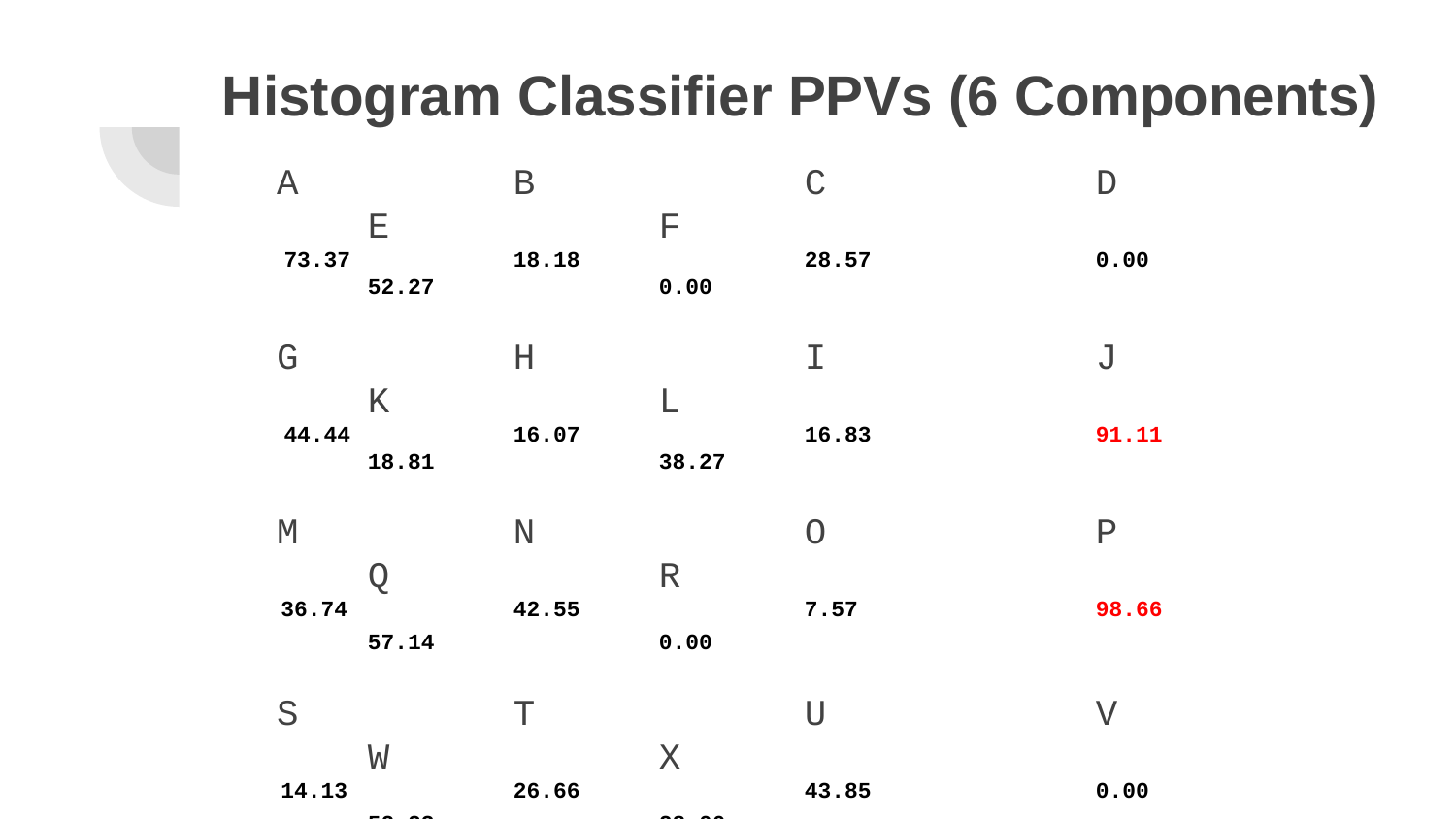

# Histogram Classifier PPVs (6 Components)
A		B		C		D		E		F
73.37		18.18		28.57		0.00		52.27		0.00

G		H		I		J		K		L
44.44		16.07		16.83		91.11		18.81		38.27

M		N		O		P		Q		R
36.74		42.55		7.57		98.66		57.14		0.00

S		T		U		V		W		X
14.13		26.66		43.85		0.00		52.23		28.00

Y		Z
    12.50     	95.56